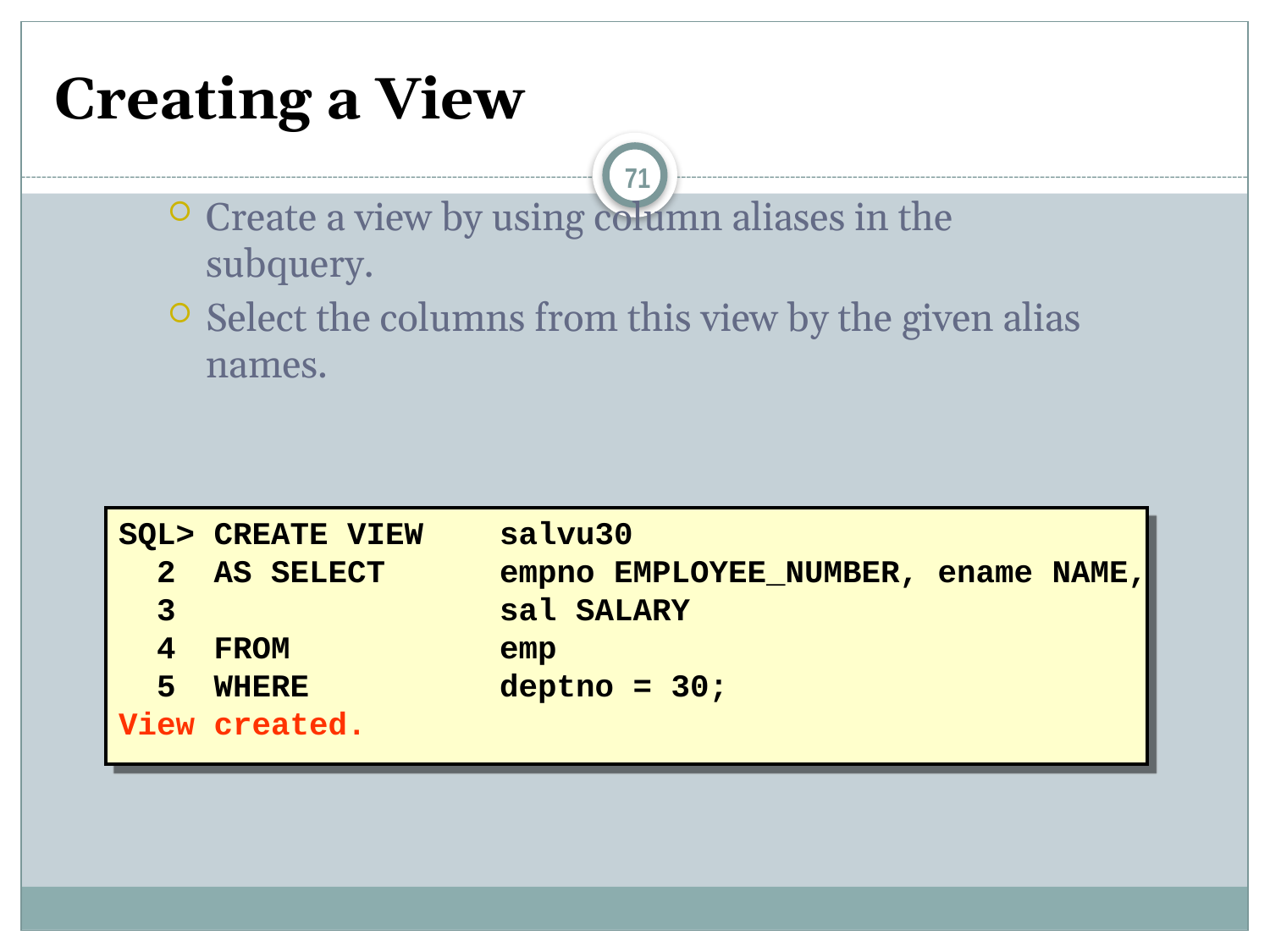

# Creating a View
71
Create a view by using column aliases in the subquery.
Select the columns from this view by the given alias names.

SQL> CREATE VIEW 	salvu30
  2  AS SELECT	empno EMPLOYEE_NUMBER, ename NAME,
  3				sal SALARY
  4  FROM				emp
  5  WHERE				deptno = 30;
View created.